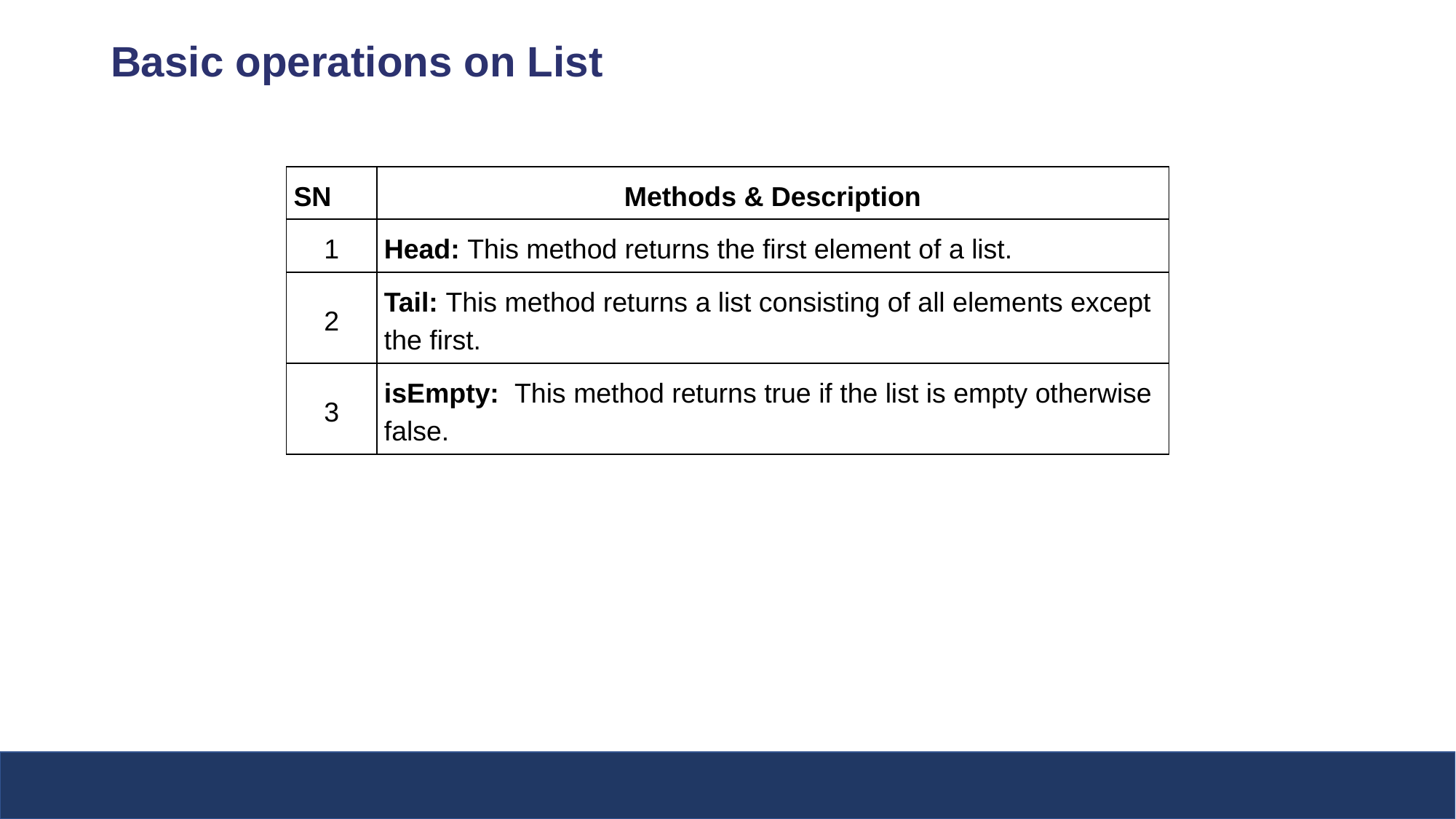

Basic operations on List
| SN | Methods & Description |
| --- | --- |
| 1 | Head: This method returns the first element of a list. |
| 2 | Tail: This method returns a list consisting of all elements except the first. |
| 3 | isEmpty: This method returns true if the list is empty otherwise false. |
63